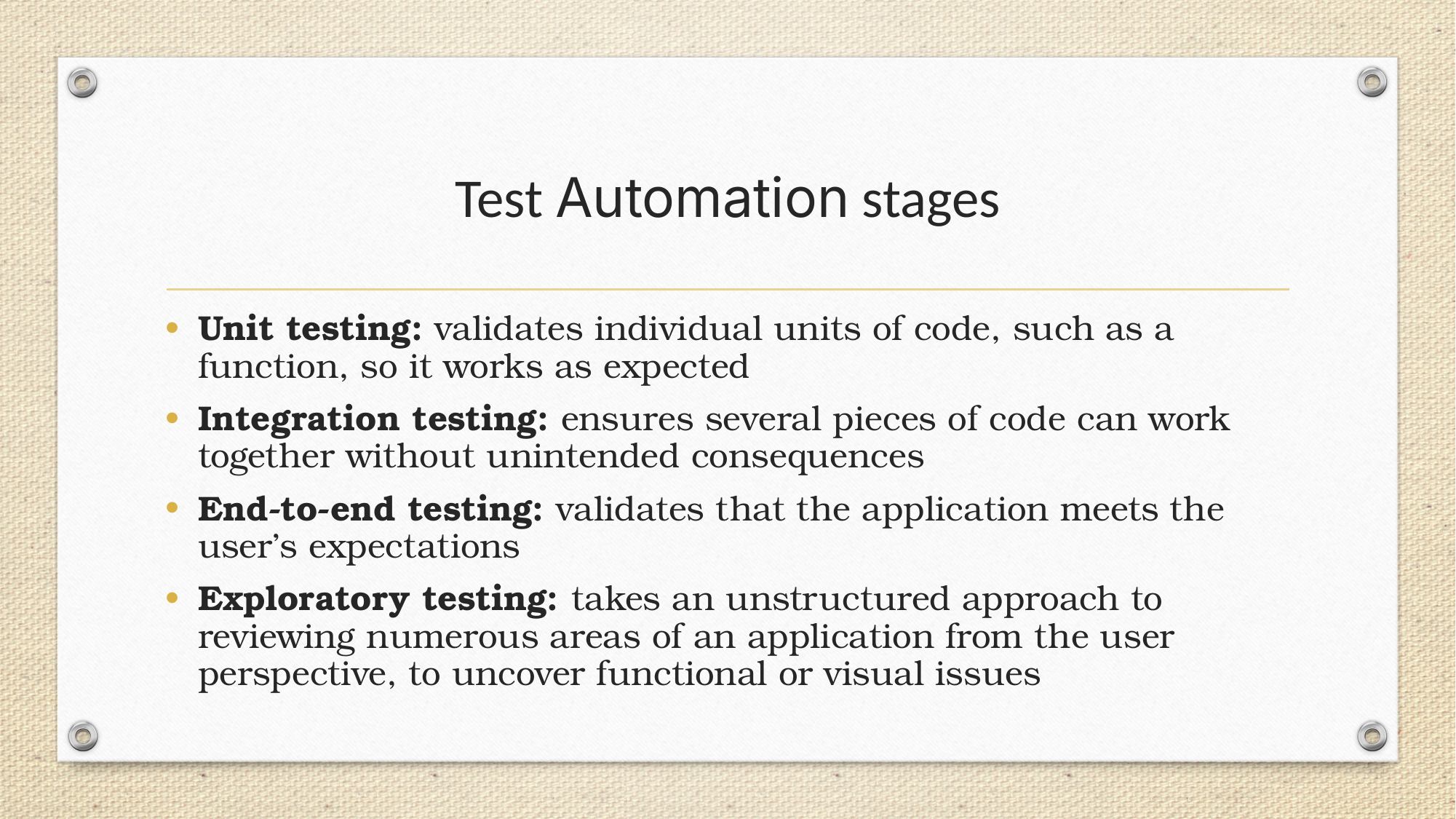

# Test Automation stages
Unit testing: validates individual units of code, such as a function, so it works as expected
Integration testing: ensures several pieces of code can work together without unintended consequences
End-to-end testing: validates that the application meets the user’s expectations
Exploratory testing: takes an unstructured approach to reviewing numerous areas of an application from the user perspective, to uncover functional or visual issues